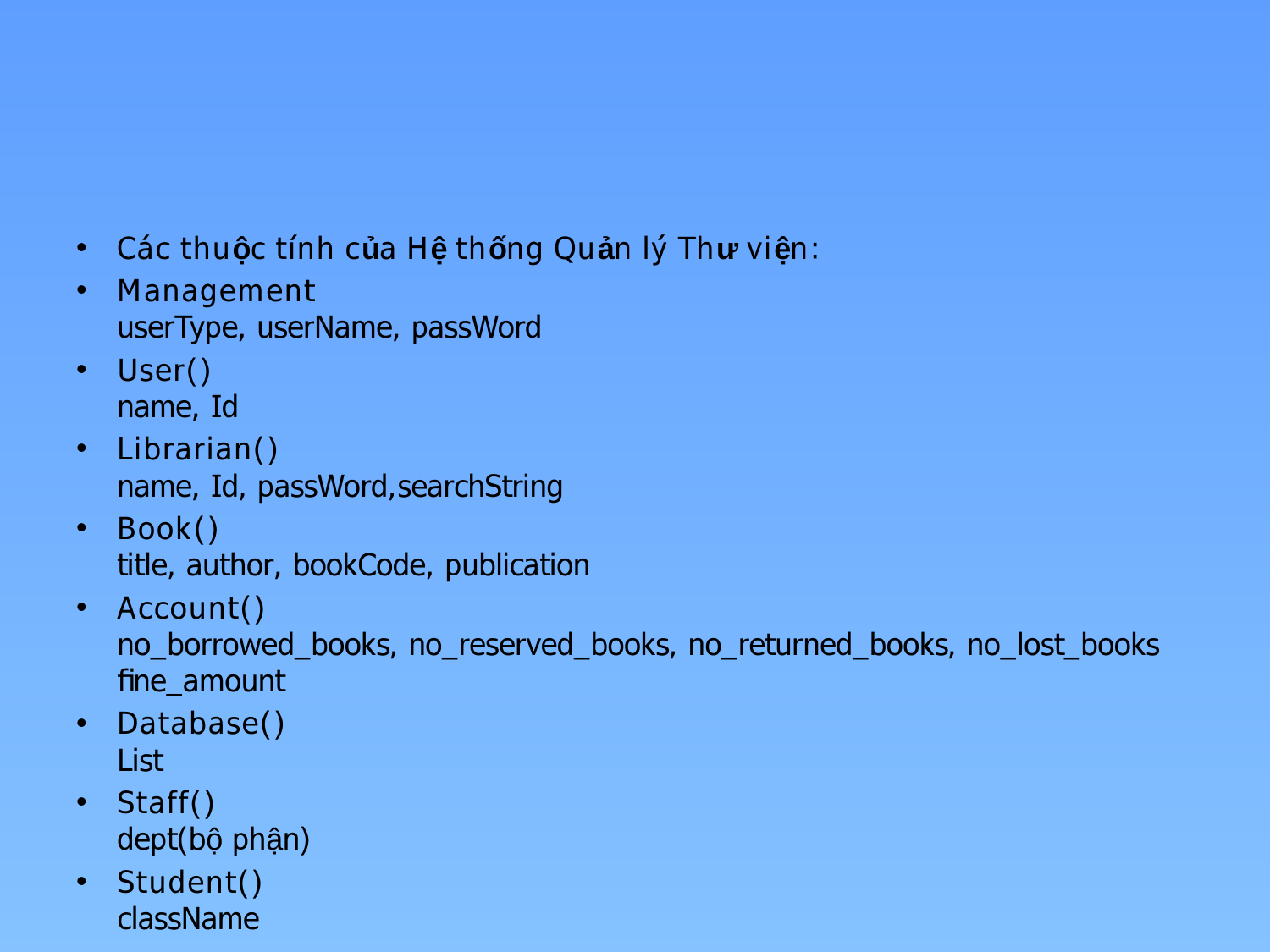

#
Các thuộc tính của Hệ thống Quản lý Thư viện:
Management
userType, userName, passWord
User()
name, Id
Librarian()
name, Id, passWord,searchString
Book()
title, author, bookCode, publication
Account()
no_borrowed_books, no_reserved_books, no_returned_books, no_lost_books fine_amount
Database()
List
Staff()
dept(bộ phận)
Student()
className